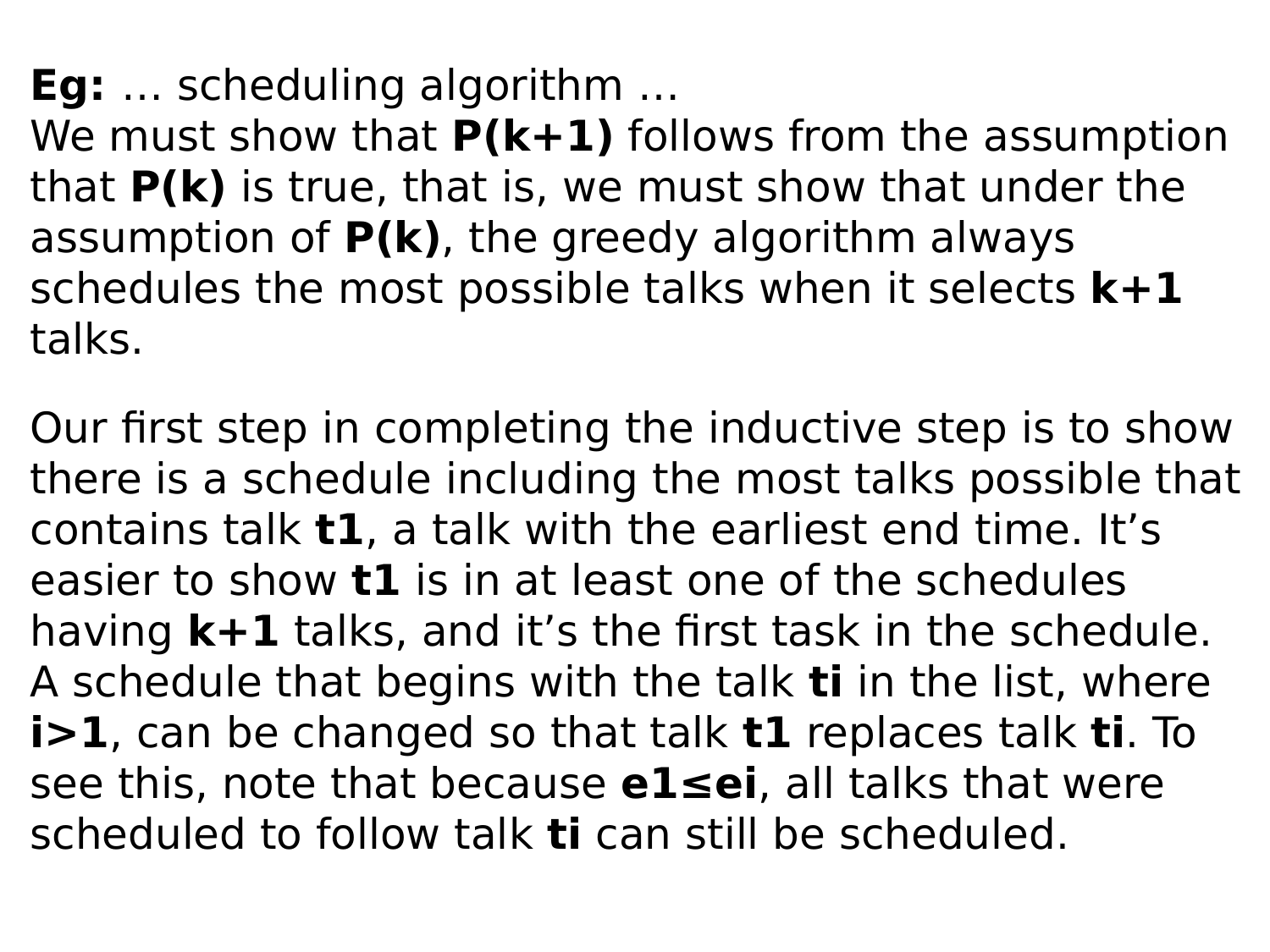

Eg: … scheduling algorithm …
We must show that P(k+1) follows from the assumption that P(k) is true, that is, we must show that under the assumption of P(k), the greedy algorithm always schedules the most possible talks when it selects k+1 talks.

Our first step in completing the inductive step is to show there is a schedule including the most talks possible that contains talk t1, a talk with the earliest end time. It’s easier to show t1 is in at least one of the schedules having k+1 talks, and it’s the first task in the schedule. A schedule that begins with the talk ti in the list, where i>1, can be changed so that talk t1 replaces talk ti. To see this, note that because e1≤ei, all talks that were scheduled to follow talk ti can still be scheduled.